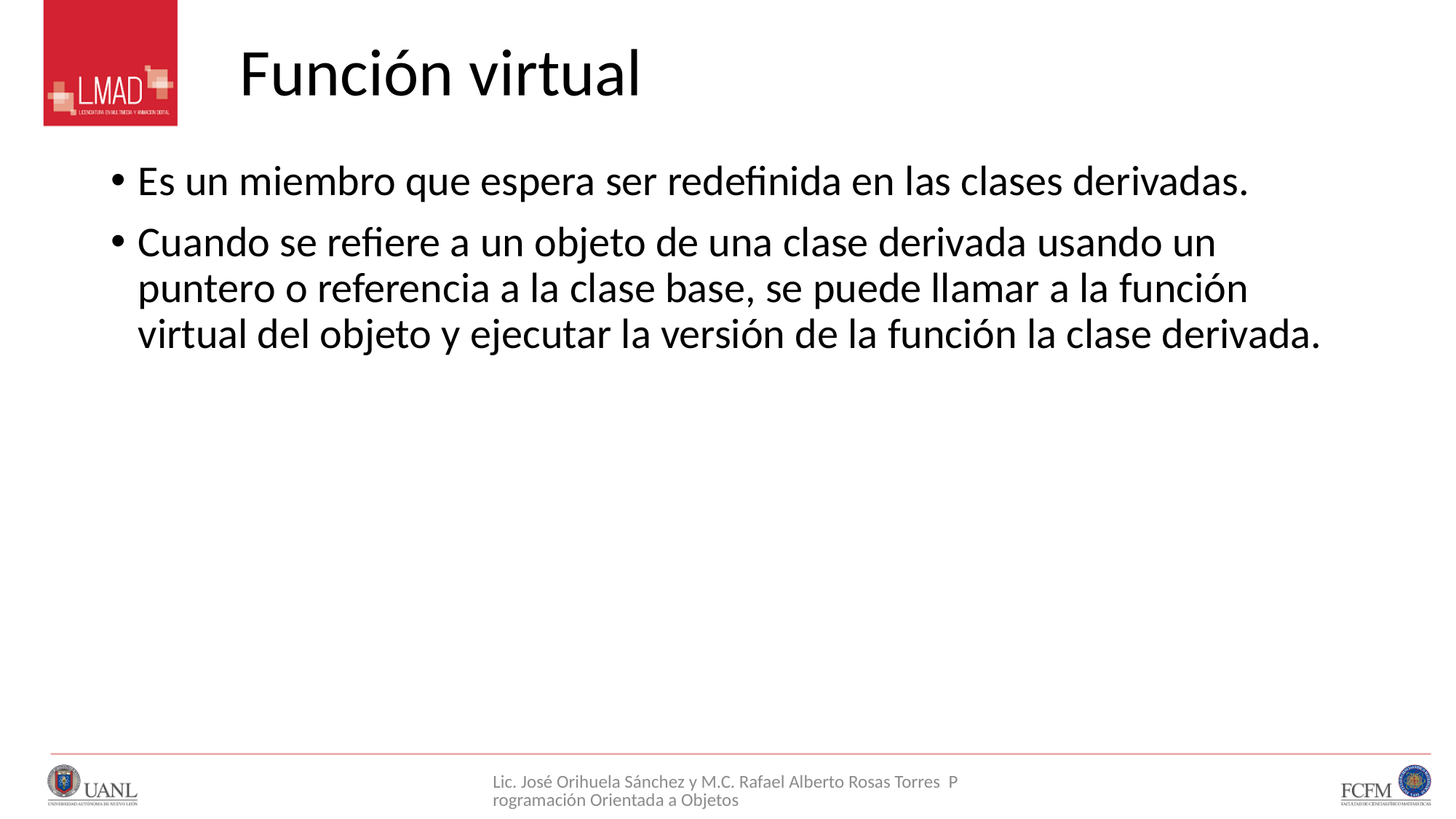

# Función virtual
Es un miembro que espera ser redefinida en las clases derivadas.
Cuando se refiere a un objeto de una clase derivada usando un puntero o referencia a la clase base, se puede llamar a la función virtual del objeto y ejecutar la versión de la función la clase derivada.
Lic. José Orihuela Sánchez y M.C. Rafael Alberto Rosas Torres  Programación Orientada a Objetos